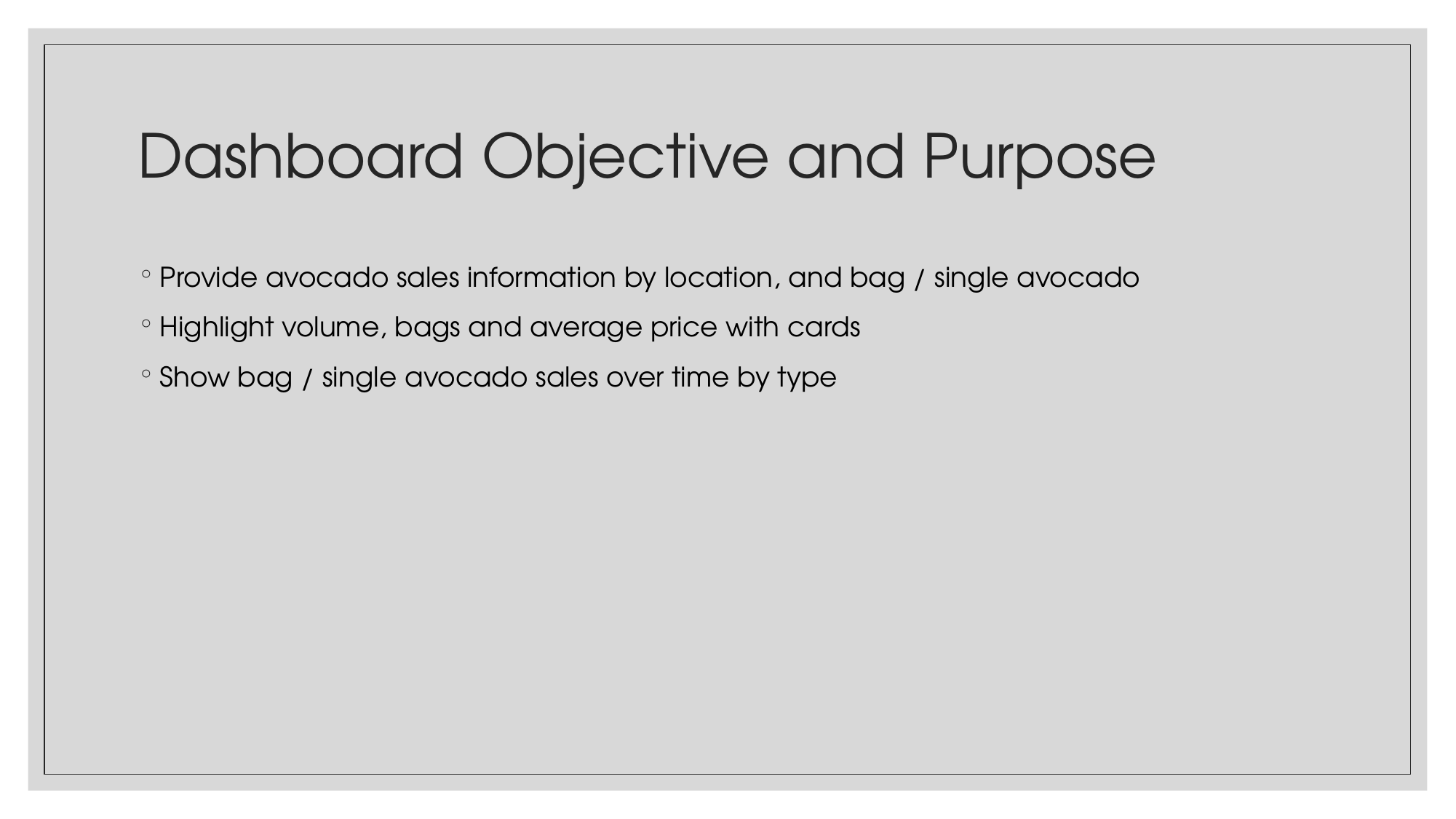

# Dashboard Objective and Purpose
Provide avocado sales information by location, and bag / single avocado
Highlight volume, bags and average price with cards
Show bag / single avocado sales over time by type